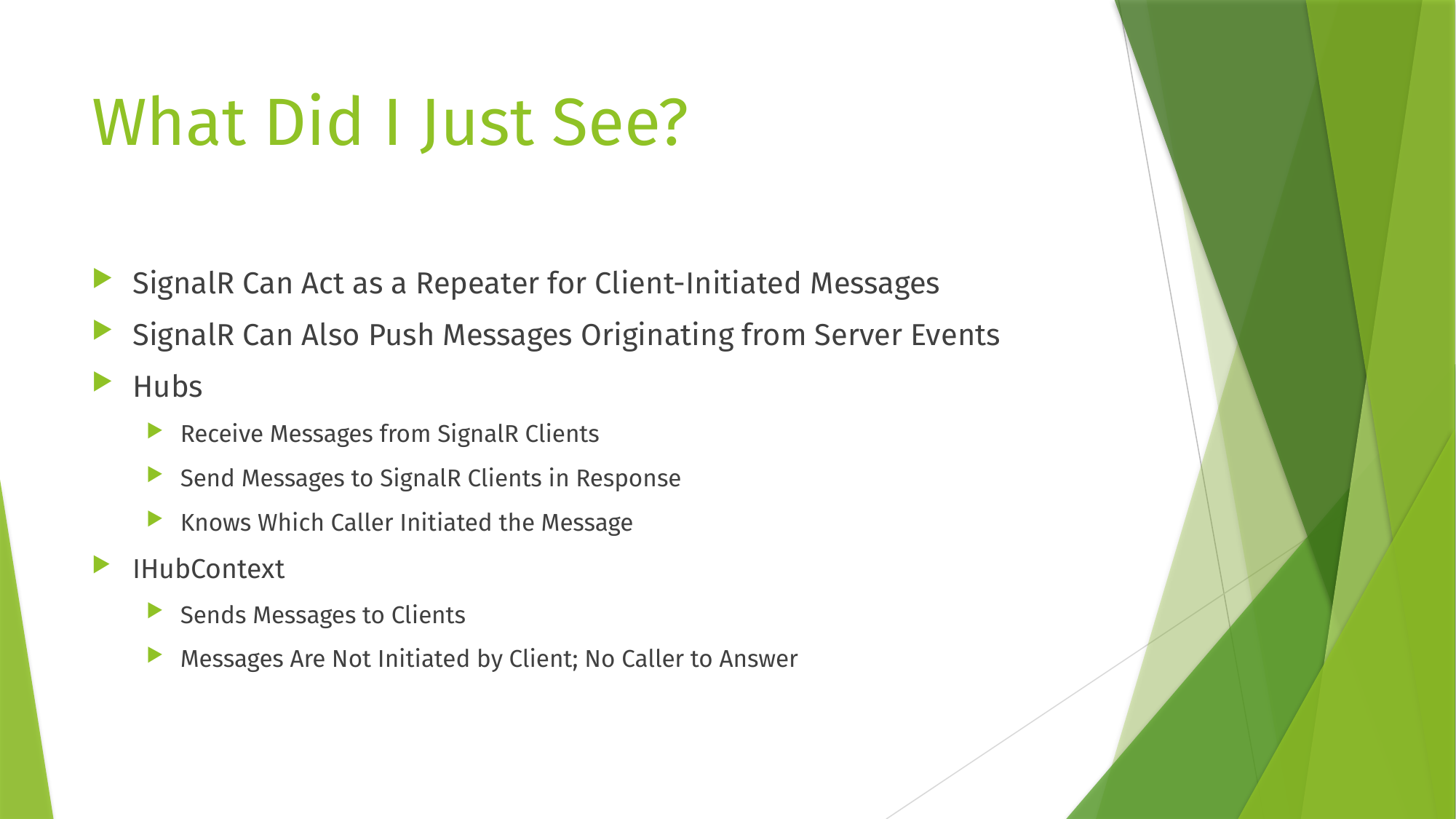

# What Did I Just See?
SignalR Can Act as a Repeater for Client-Initiated Messages
SignalR Can Also Push Messages Originating from Server Events
Hubs
Receive Messages from SignalR Clients
Send Messages to SignalR Clients in Response
Knows Which Caller Initiated the Message
IHubContext
Sends Messages to Clients
Messages Are Not Initiated by Client; No Caller to Answer